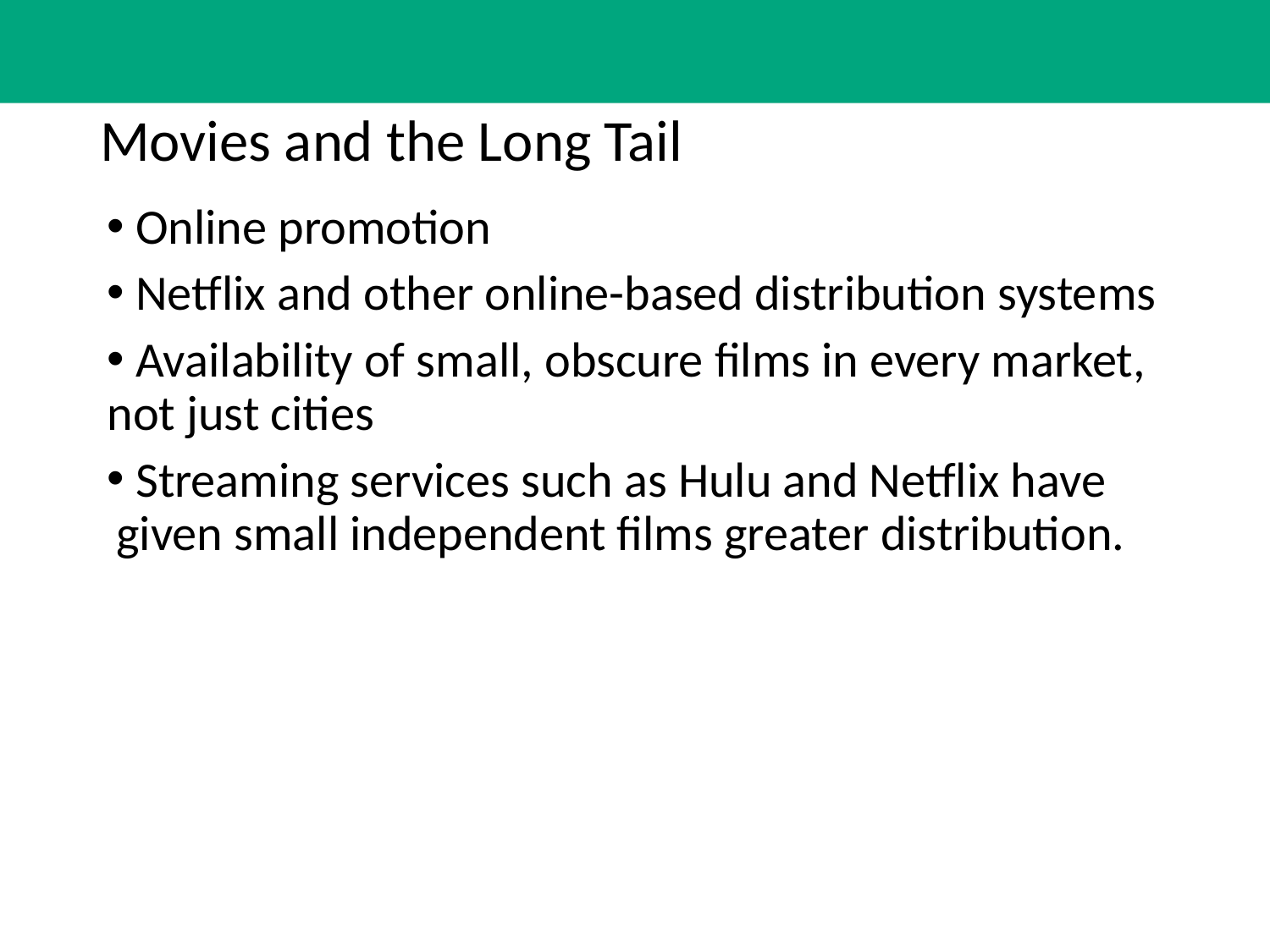

# Movies and the Long Tail
 Online promotion
 Netflix and other online-based distribution systems
 Availability of small, obscure films in every market, not just cities
 Streaming services such as Hulu and Netflix have given small independent films greater distribution.